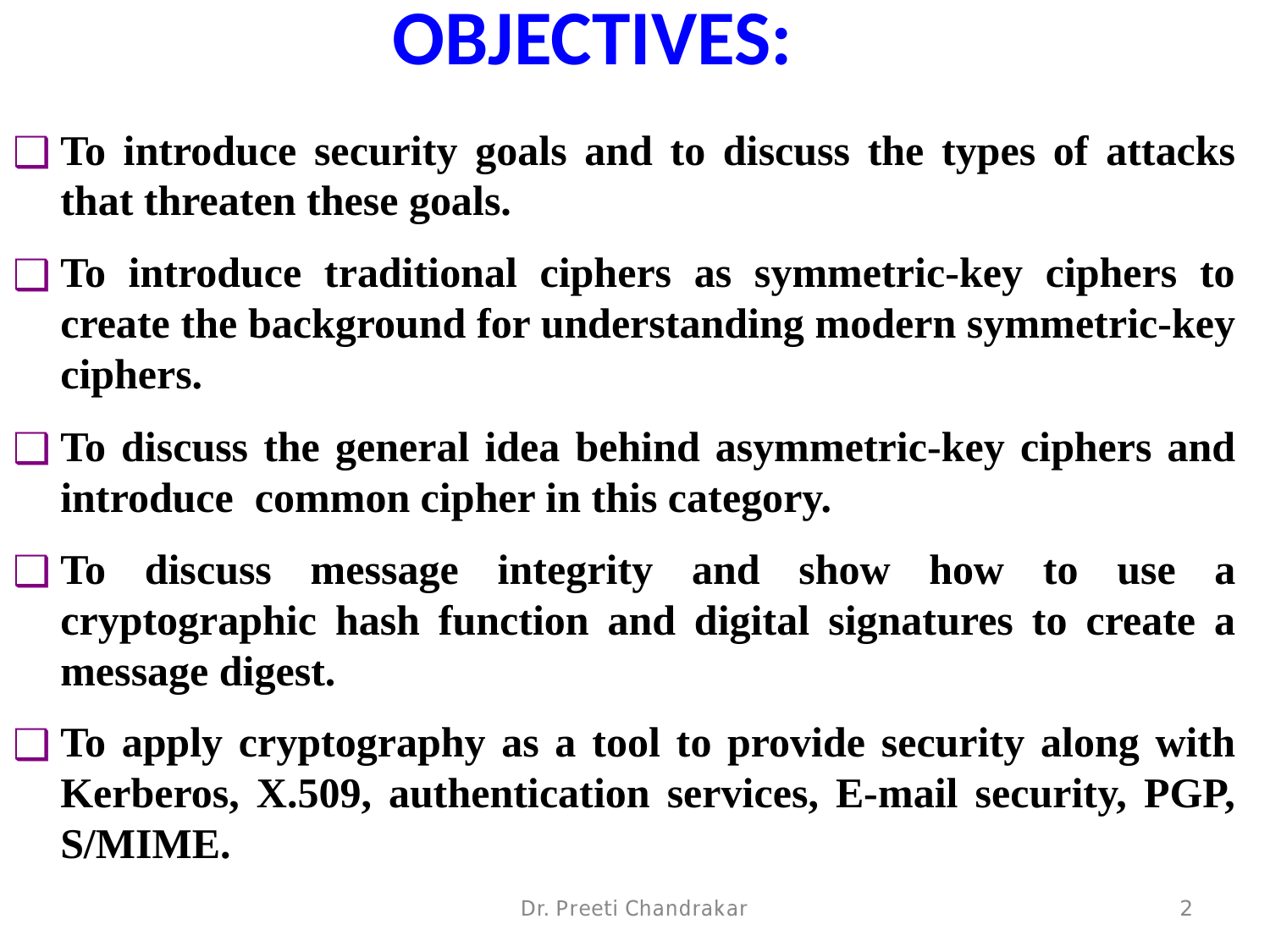

# OBJECTIVES:
To introduce security goals and to discuss the types of attacks that threaten these goals.
To introduce traditional ciphers as symmetric-key ciphers to create the background for understanding modern symmetric-key ciphers.
To discuss the general idea behind asymmetric-key ciphers and introduce  common cipher in this category.
To discuss message integrity and show how to use a cryptographic hash function and digital signatures to create a message digest.
To apply cryptography as a tool to provide security along with Kerberos, X.509, authentication services, E-mail security, PGP, S/MIME.

Dr. Preeti Chandrakar
2